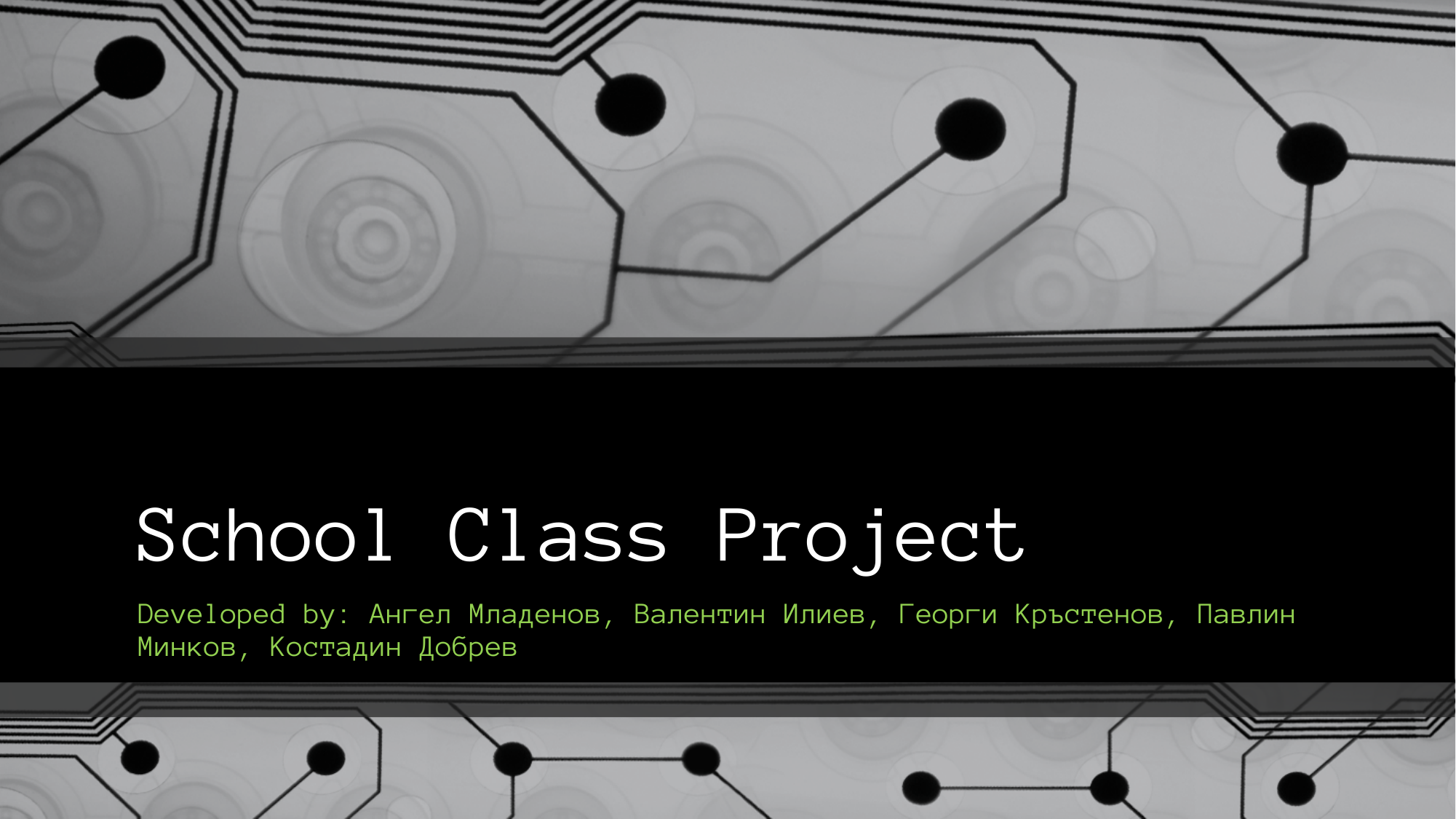

# School Class Project
Developed by: Ангел Младенов, Валентин Илиев, Георги Кръстенов, Павлин Минков, Костадин Добрев